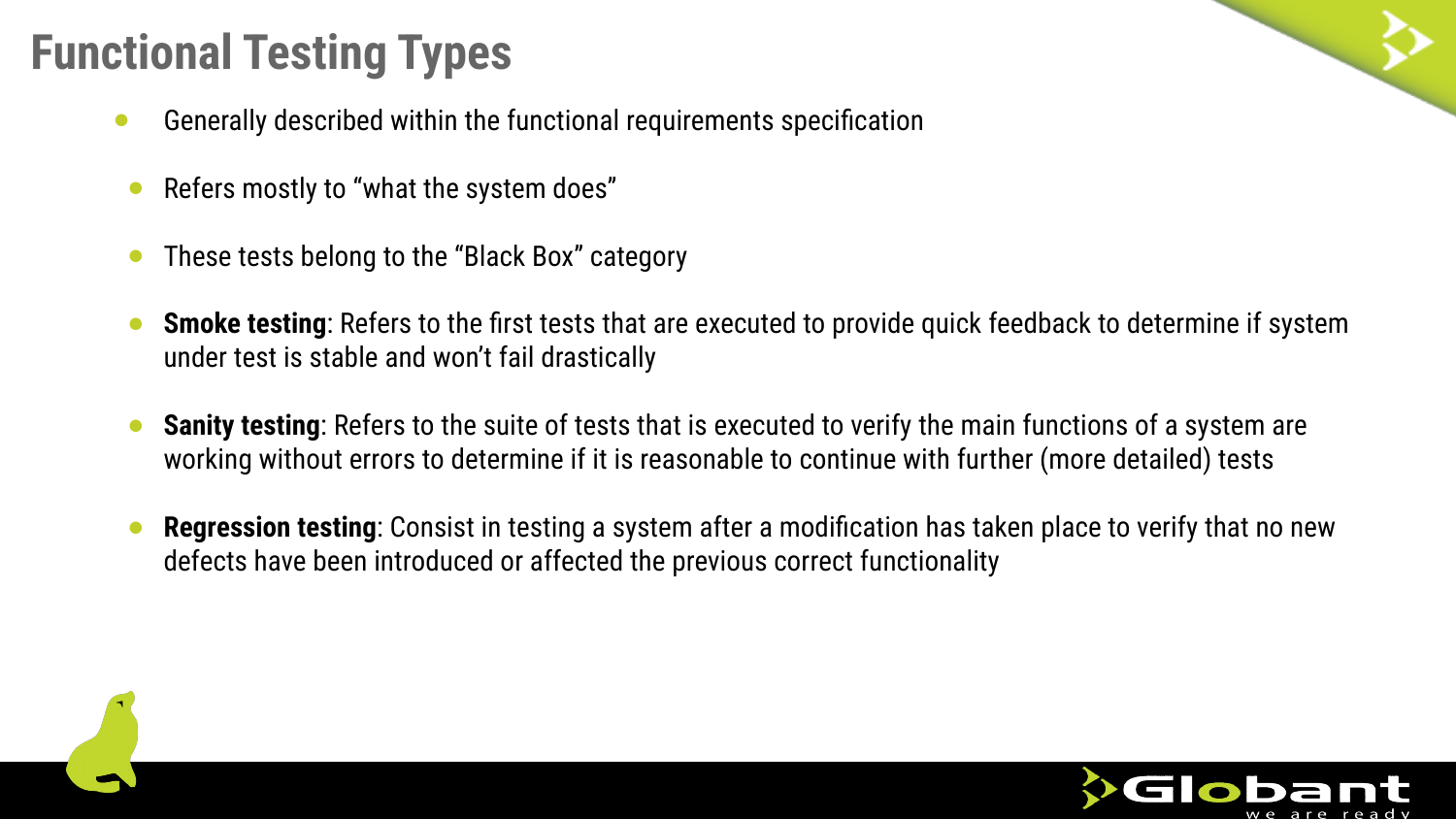

Functional Testing Types

Generally described within the functional requirements specification

Refers mostly to “what the system does”

These tests belong to the “Black Box” category

Smoke testing: Refers to the first tests that are executed to provide quick feedback to determine if system under test is stable and won’t fail drastically

Sanity testing: Refers to the suite of tests that is executed to verify the main functions of a system are working without errors to determine if it is reasonable to continue with further (more detailed) tests

Regression testing: Consist in testing a system after a modification has taken place to verify that no new defects have been introduced or affected the previous correct functionality